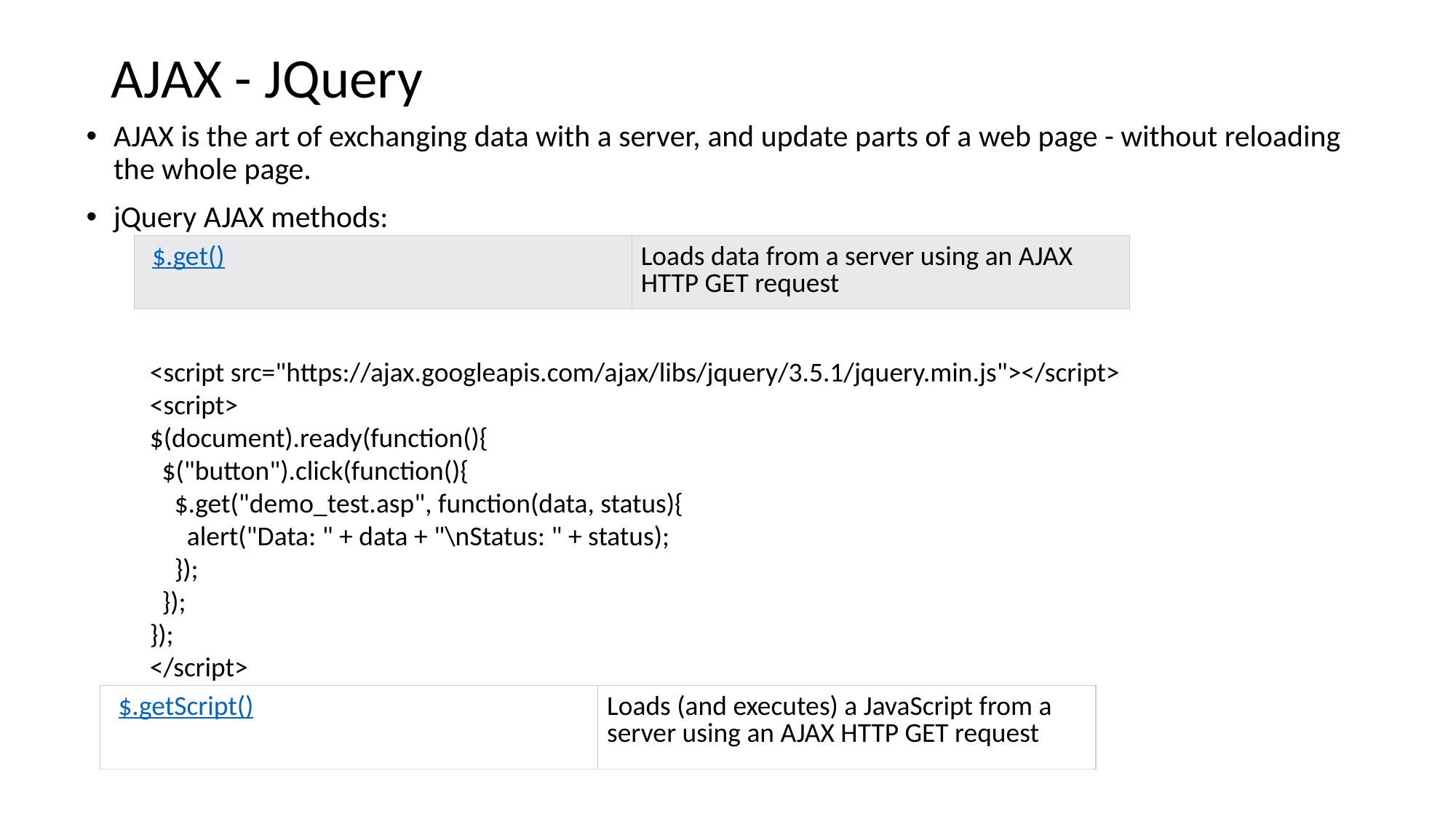

# AJAX - JQuery
AJAX is the art of exchanging data with a server, and update parts of a web page - without reloading the whole page.
jQuery AJAX methods:

| $.get() | Loads data from a server using an AJAX HTTP GET request |
| --- | --- |
<script src="https://ajax.googleapis.com/ajax/libs/jquery/3.5.1/jquery.min.js"></script>
<script>
$(document).ready(function(){
  $("button").click(function(){
    $.get("demo_test.asp", function(data, status){
      alert("Data: " + data + "\nStatus: " + status);
    });
  });
});
</script>
| $.getScript() | Loads (and executes) a JavaScript from a server using an AJAX HTTP GET request |
| --- | --- |